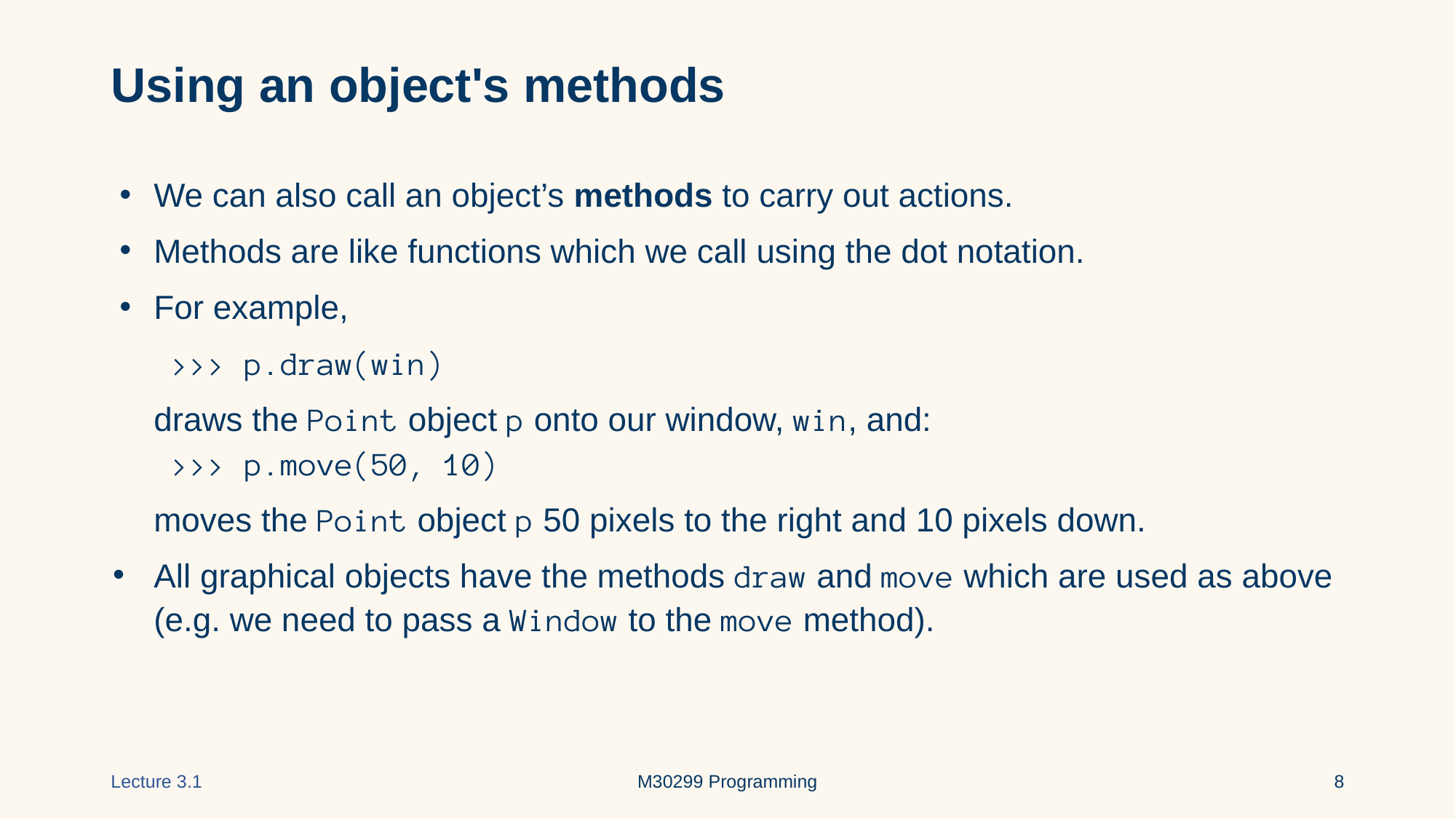

# Using an object's methods
We can also call an object’s methods to carry out actions.
Methods are like functions which we call using the dot notation.
For example,
 >>> p.draw(win)
draws the Point object p onto our window, win, and:
 >>> p.move(50, 10)
moves the Point object p 50 pixels to the right and 10 pixels down.
All graphical objects have the methods draw and move which are used as above (e.g. we need to pass a Window to the move method).

Lecture 3.1
M30299 Programming
8